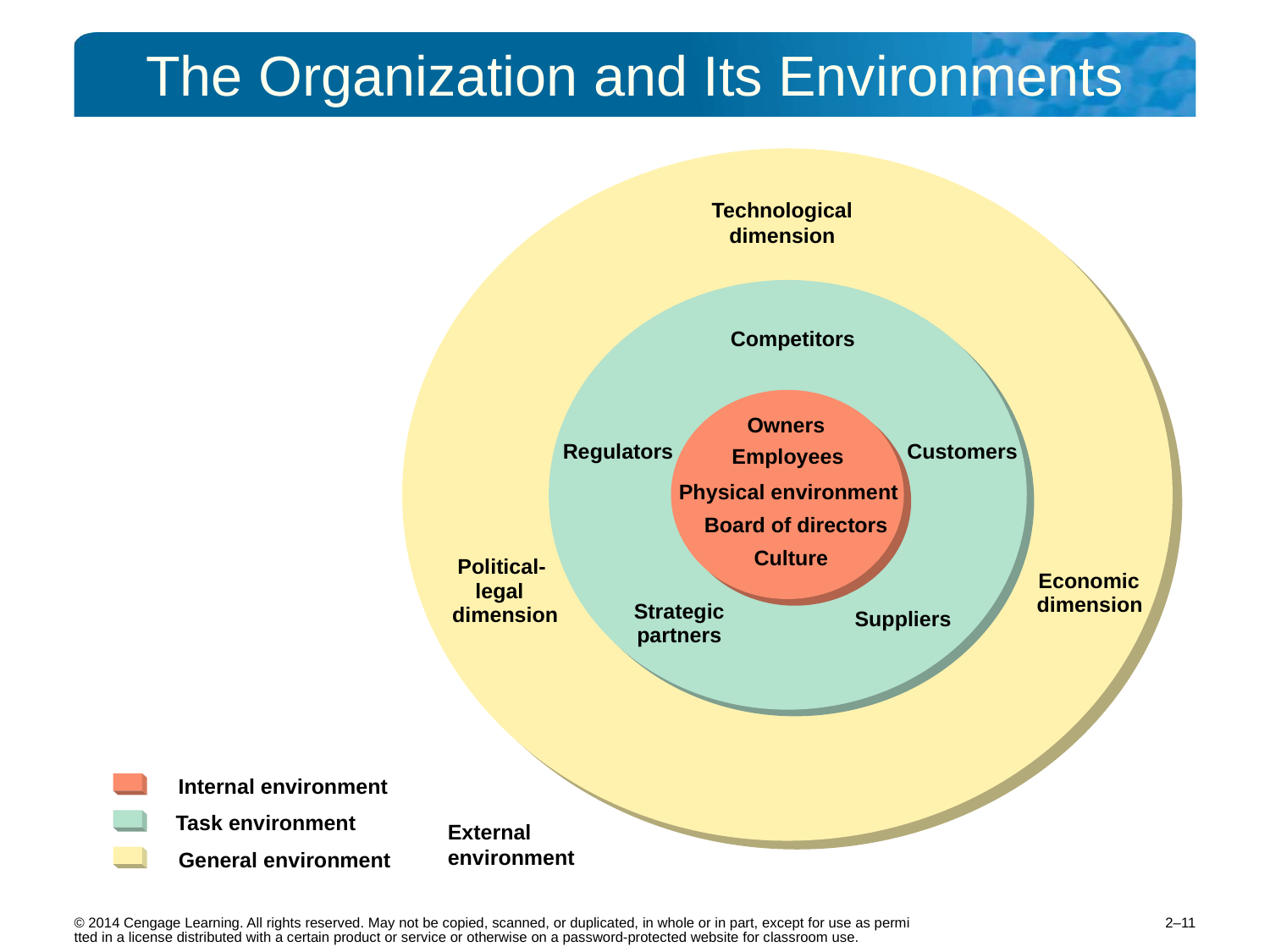

# The Organization and Its Environments

Technological
dimension

Competitors

Owners
Regulators
Customers
Employees
Physical environment

Board of directors
Culture
Political-
Economic
legal
dimension
Strategic
dimension
Suppliers
partners
Internal environment

Task environment

External
environment

General environment

2–11
© 2014 Cengage Learning. All rights reserved. May not be copied, scanned, or duplicated, in whole or in part, except for use as permitted in a license distributed with a certain product or service or otherwise on a password-protected website for classroom use.